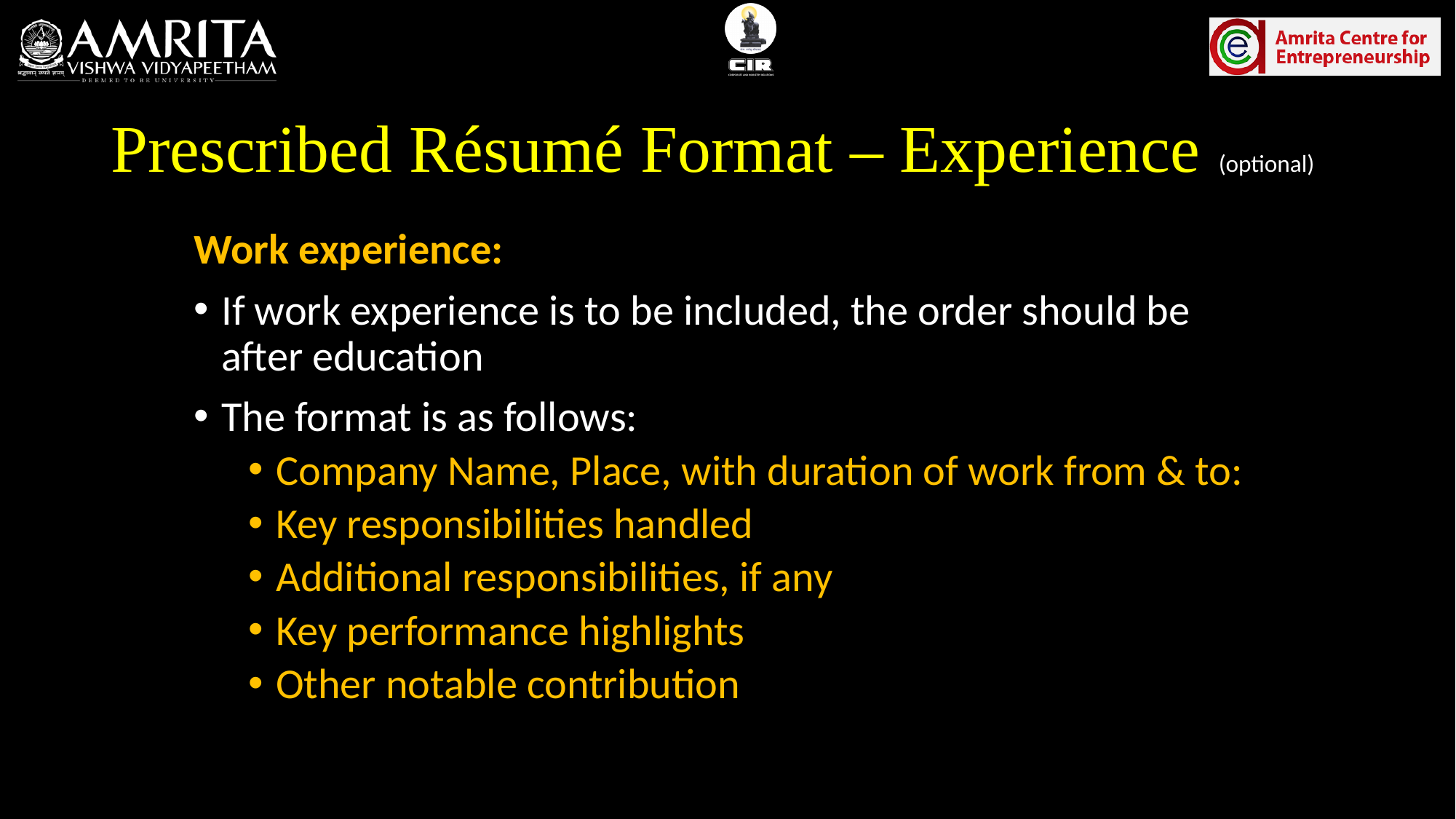

# Prescribed Résumé Format – Experience (optional)
Work experience:
If work experience is to be included, the order should be after education
The format is as follows:
Company Name, Place, with duration of work from & to:
Key responsibilities handled
Additional responsibilities, if any
Key performance highlights
Other notable contribution